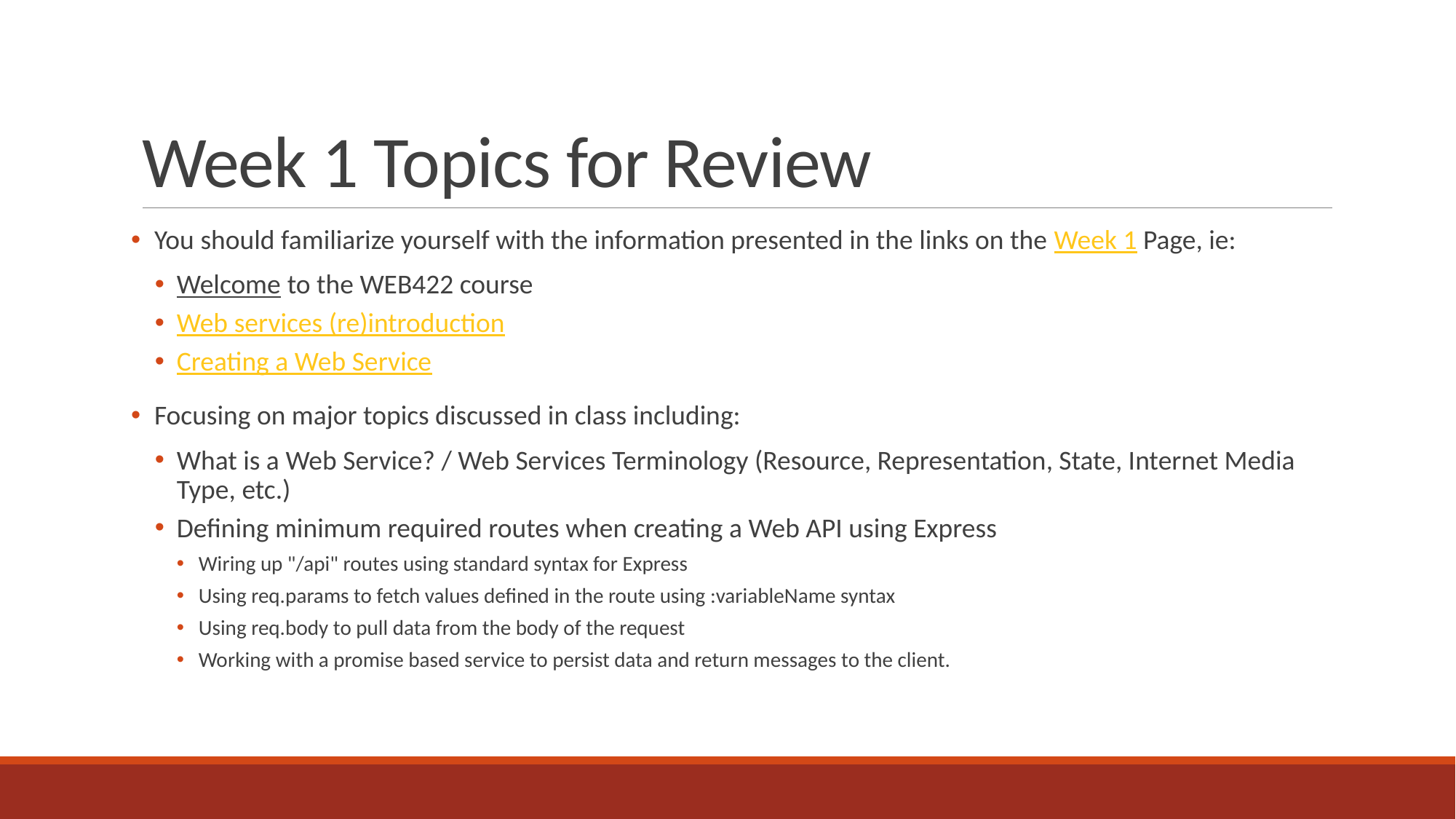

# Week 1 Topics for Review
  You should familiarize yourself with the information presented in the links on the Week 1 Page, ie:
Welcome to the WEB422 course
Web services (re)introduction
Creating a Web Service
  Focusing on major topics discussed in class including:
What is a Web Service? / Web Services Terminology (Resource, Representation, State, Internet Media Type, etc.)
Defining minimum required routes when creating a Web API using Express
Wiring up "/api" routes using standard syntax for Express
Using req.params to fetch values defined in the route using :variableName syntax
Using req.body to pull data from the body of the request
Working with a promise based service to persist data and return messages to the client.